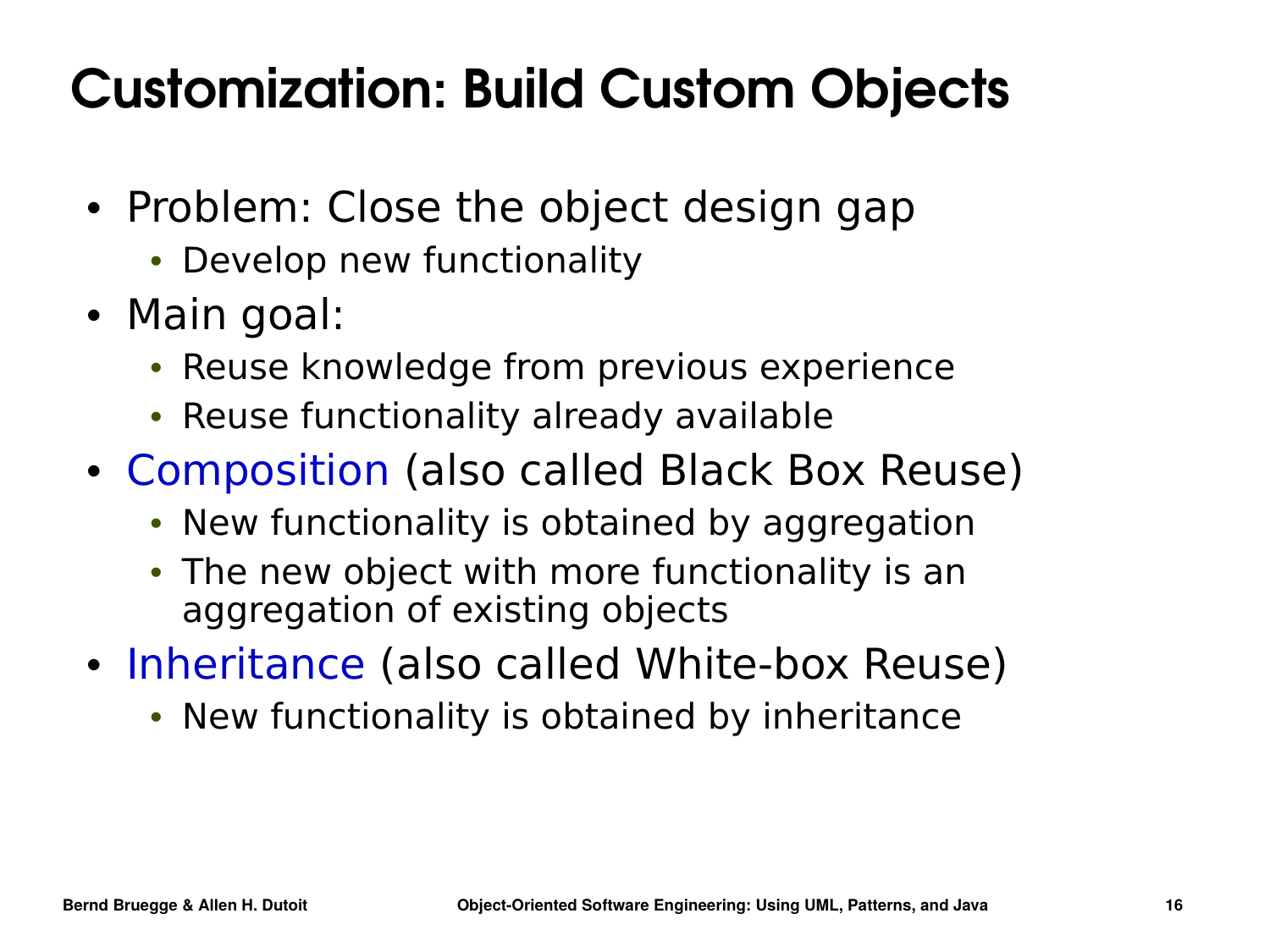

# Customization: Build Custom Objects
Problem: Close the object design gap
Develop new functionality
Main goal:
Reuse knowledge from previous experience
Reuse functionality already available
Composition (also called Black Box Reuse)
New functionality is obtained by aggregation
The new object with more functionality is an aggregation of existing objects
Inheritance (also called White-box Reuse)
New functionality is obtained by inheritance